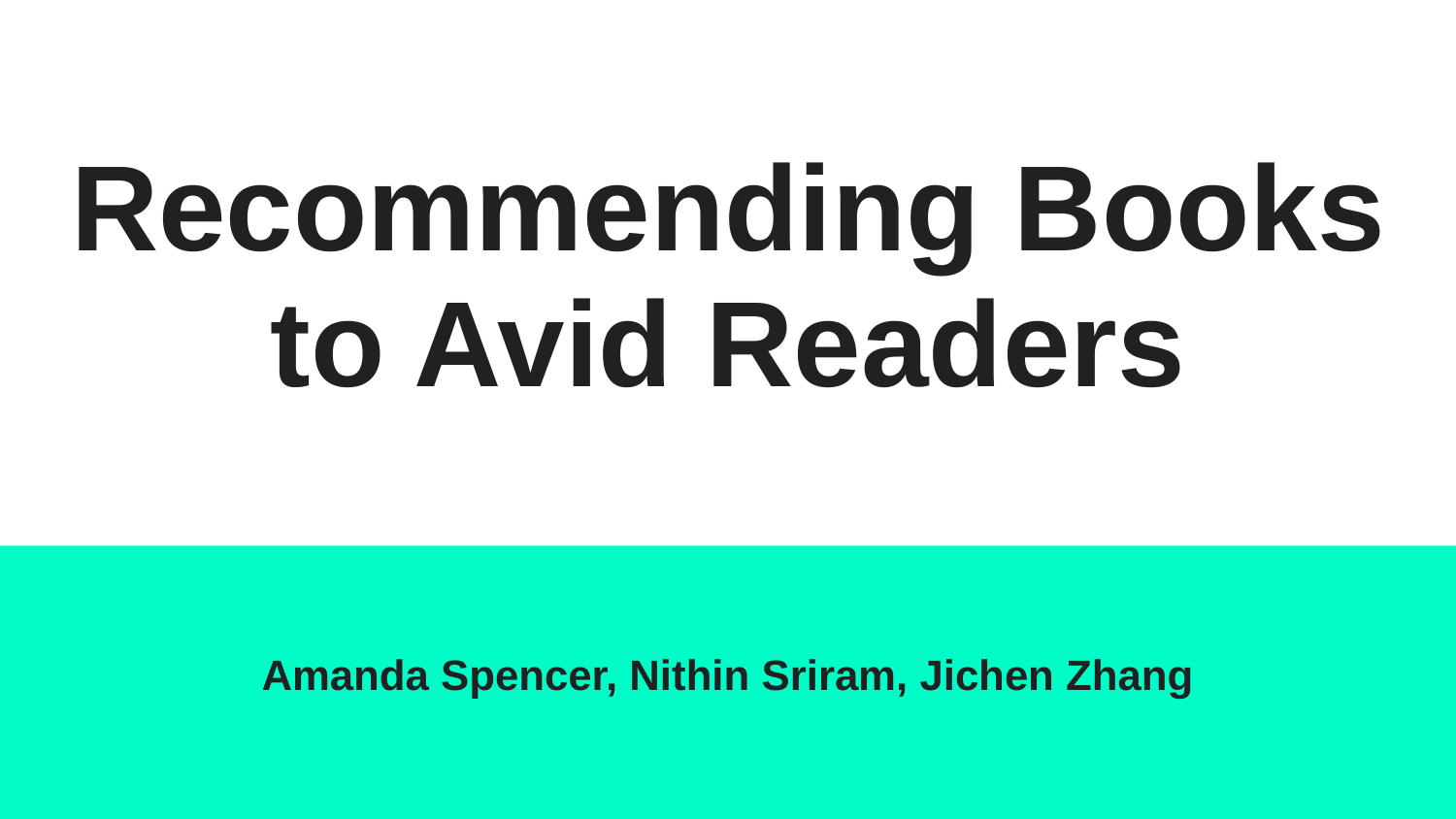

# Recommending Books to Avid Readers
Amanda Spencer, Nithin Sriram, Jichen Zhang